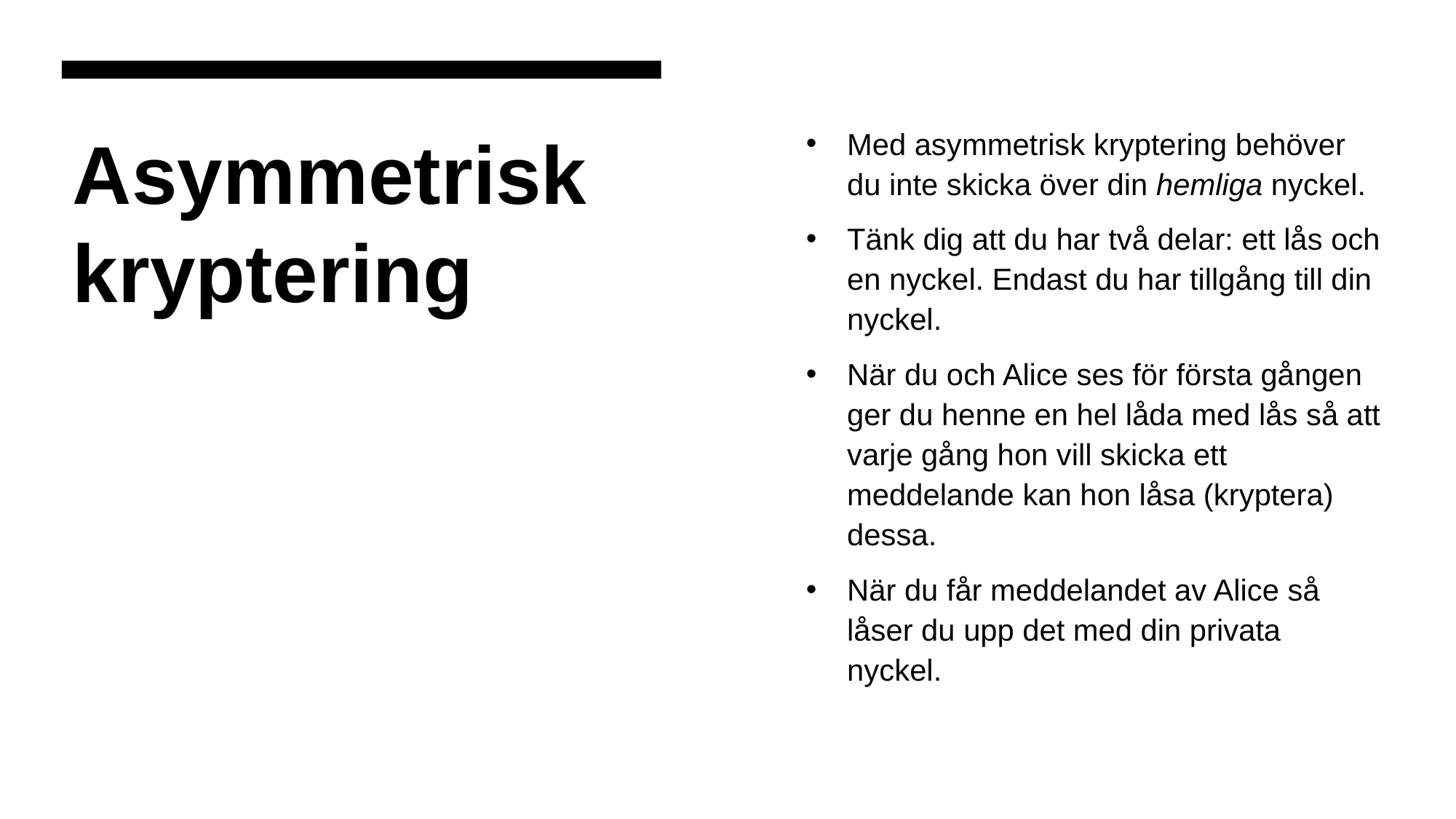

Med asymmetrisk kryptering behöver du inte skicka över din hemliga nyckel.
Tänk dig att du har två delar: ett lås och en nyckel. Endast du har tillgång till din nyckel.
När du och Alice ses för första gången ger du henne en hel låda med lås så att varje gång hon vill skicka ett meddelande kan hon låsa (kryptera) dessa.
När du får meddelandet av Alice så låser du upp det med din privata nyckel.

# Asymmetrisk kryptering